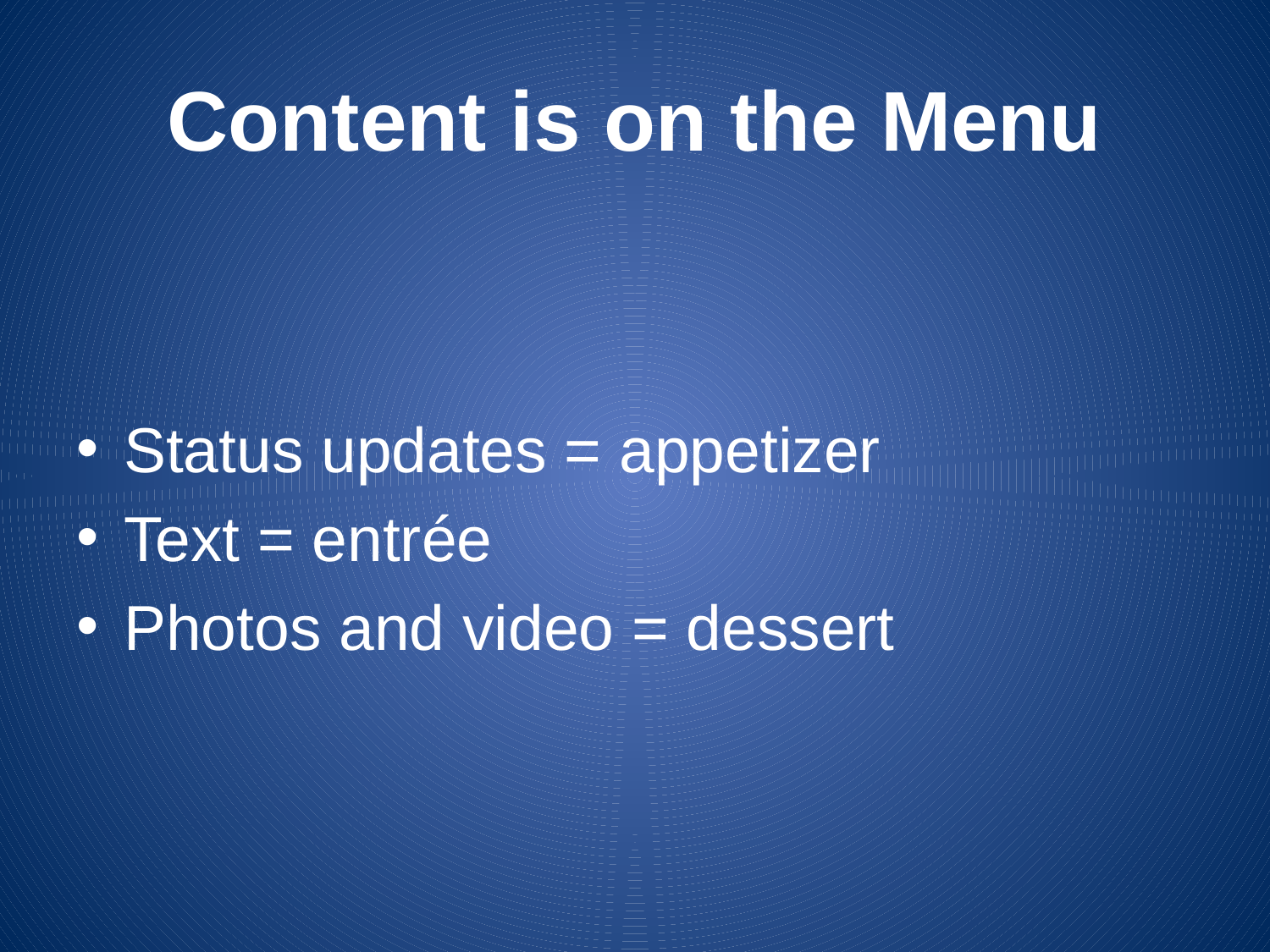

# Content is on the Menu
Status updates = appetizer
Text = entrée
Photos and video = dessert